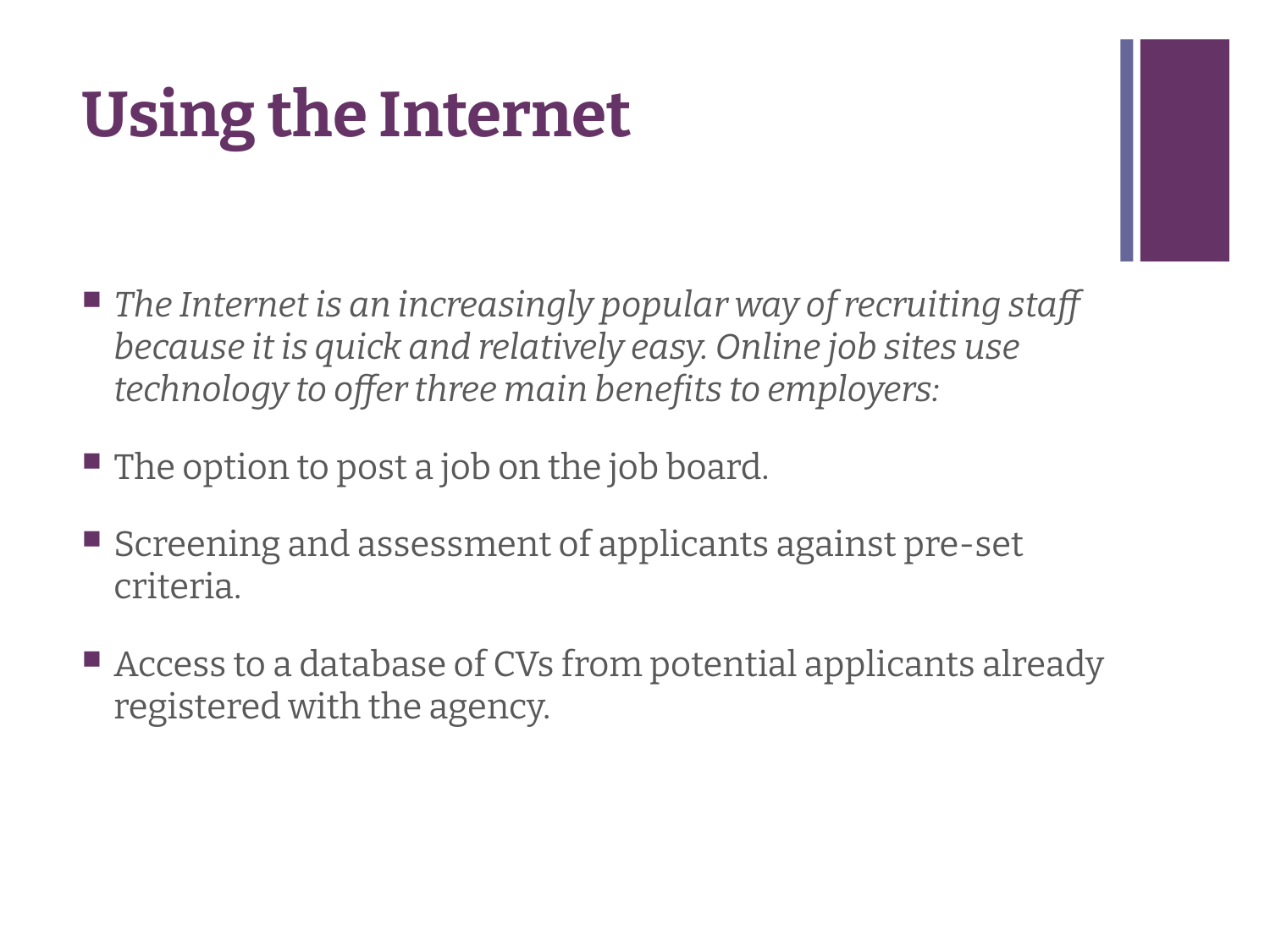

# Using the Internet
The Internet is an increasingly popular way of recruiting staff because it is quick and relatively easy. Online job sites use technology to offer three main benefits to employers:
The option to post a job on the job board.
Screening and assessment of applicants against pre-set criteria.
Access to a database of CVs from potential applicants already registered with the agency.